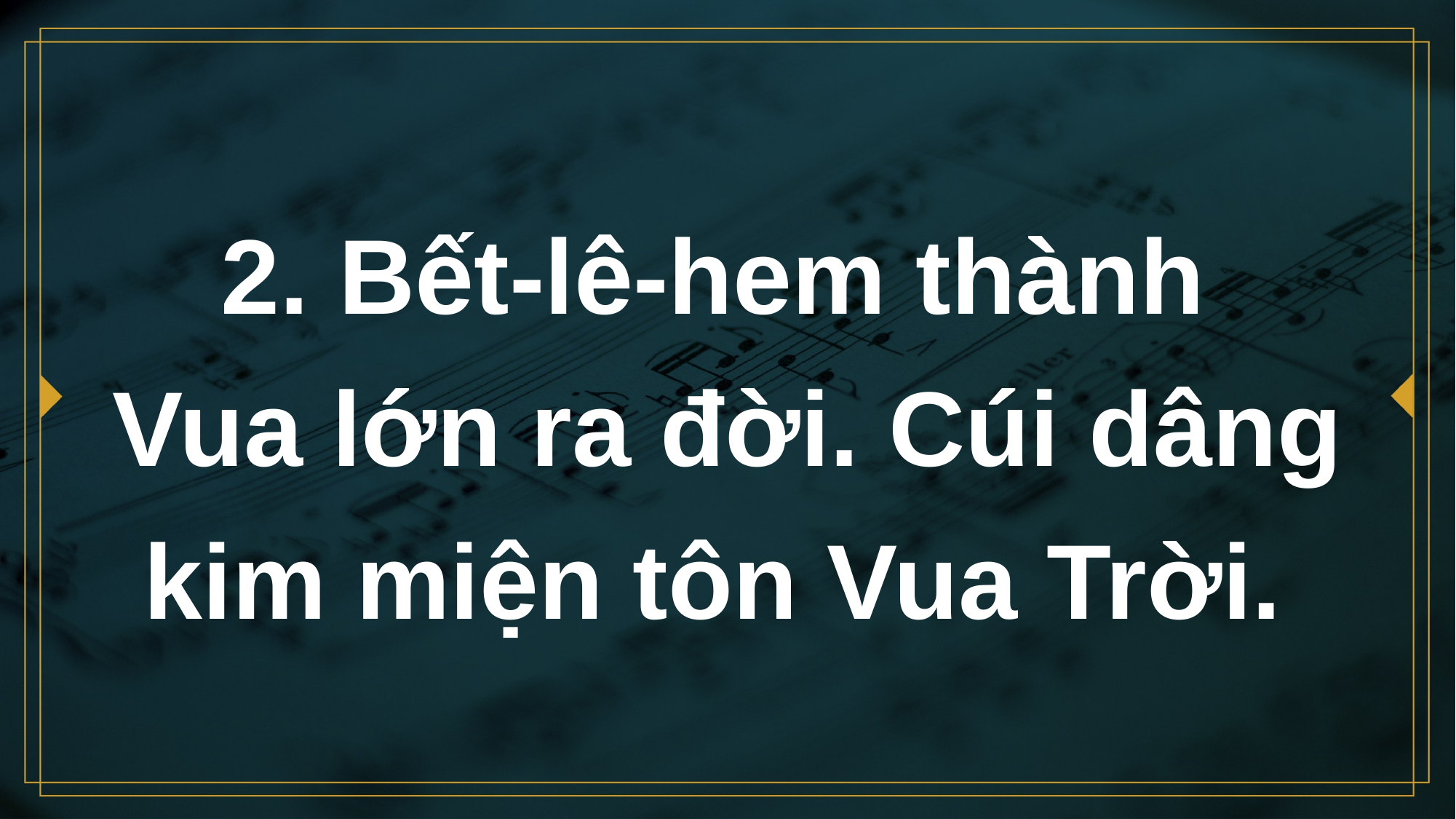

# 2. Bết-lê-hem thành Vua lớn ra đời. Cúi dâng kim miện tôn Vua Trời.